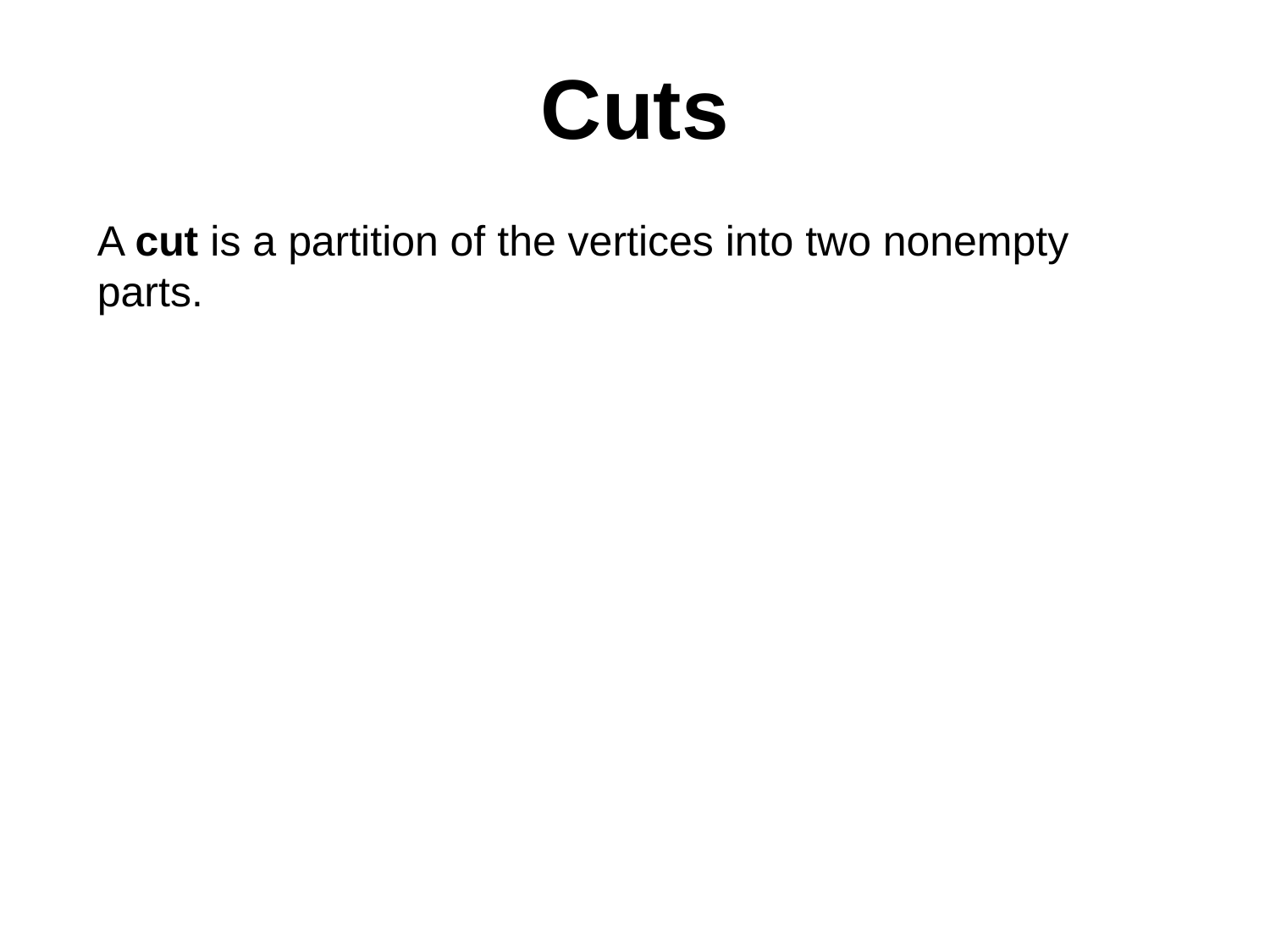

Cuts
A cut is a partition of the vertices into two nonempty parts.